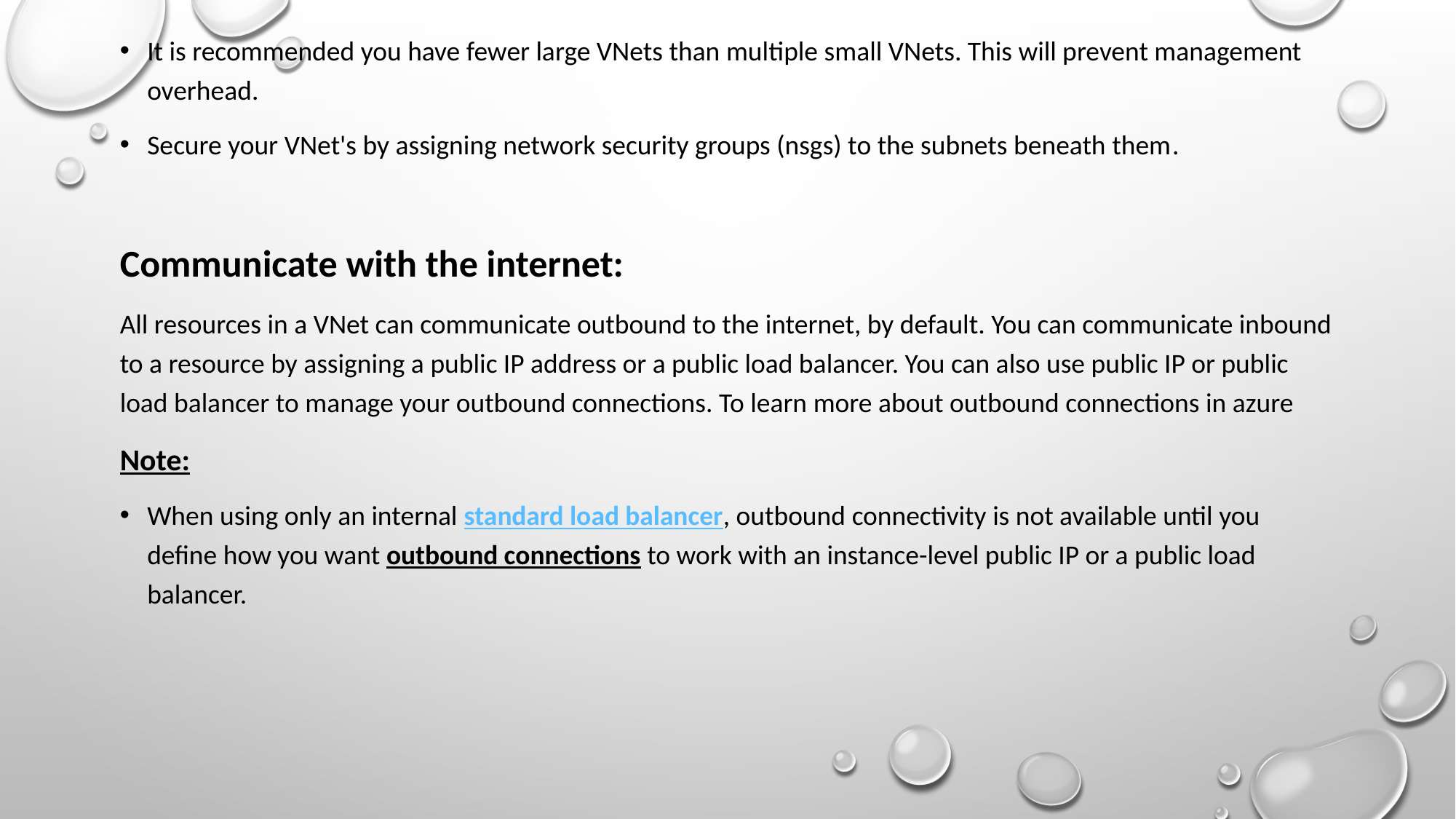

It is recommended you have fewer large VNets than multiple small VNets. This will prevent management overhead.
Secure your VNet's by assigning network security groups (nsgs) to the subnets beneath them.

Communicate with the internet:
All resources in a VNet can communicate outbound to the internet, by default. You can communicate inbound to a resource by assigning a public IP address or a public load balancer. You can also use public IP or public load balancer to manage your outbound connections. To learn more about outbound connections in azure
Note:
When using only an internal standard load balancer, outbound connectivity is not available until you define how you want outbound connections to work with an instance-level public IP or a public load balancer.